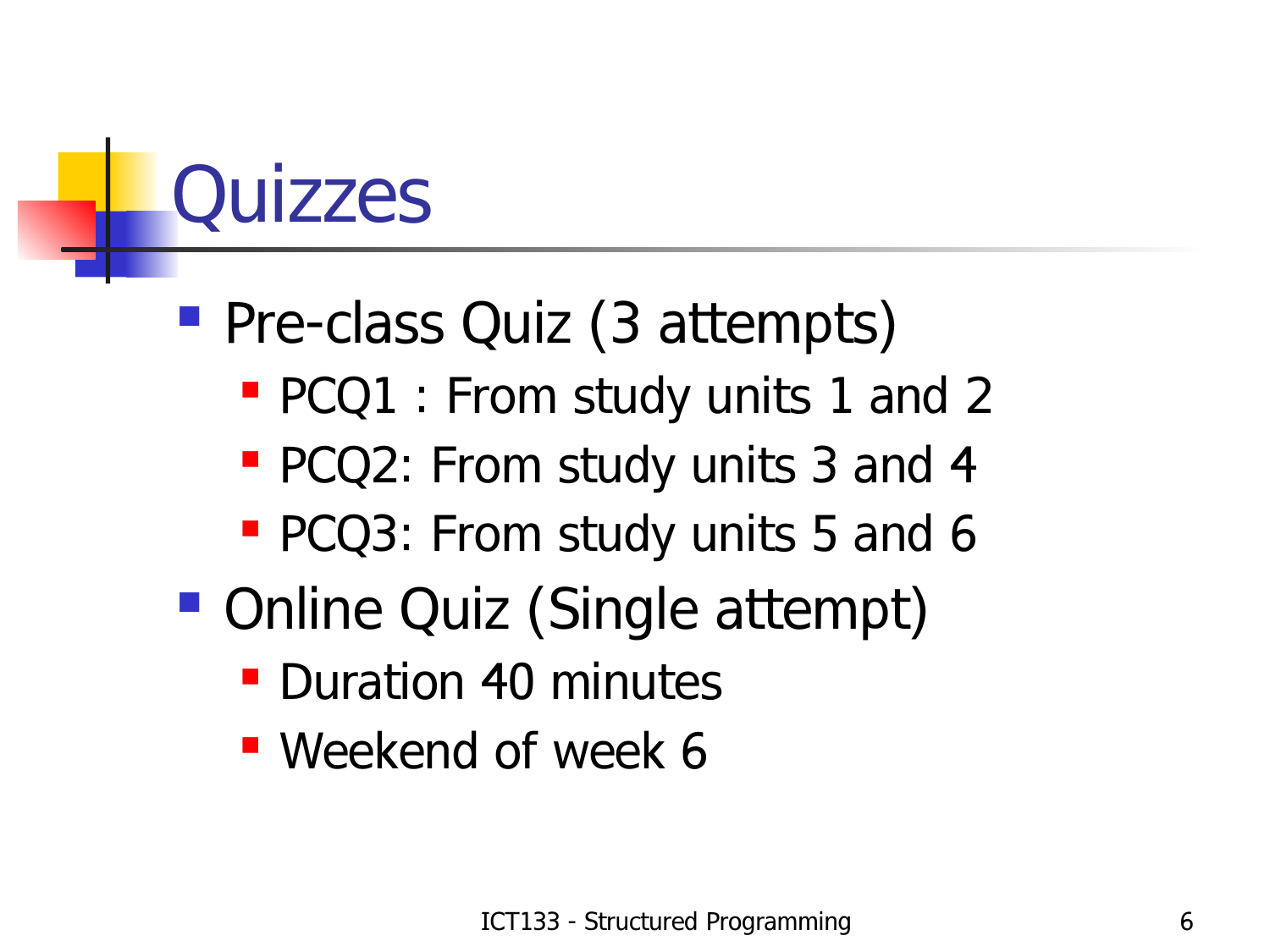

# Quizzes
Pre-class Quiz (3 attempts)
PCQ1 : From study units 1 and 2
PCQ2: From study units 3 and 4
PCQ3: From study units 5 and 6
Online Quiz (Single attempt)
Duration 40 minutes
Weekend of week 6
ICT133 - Structured Programming
6